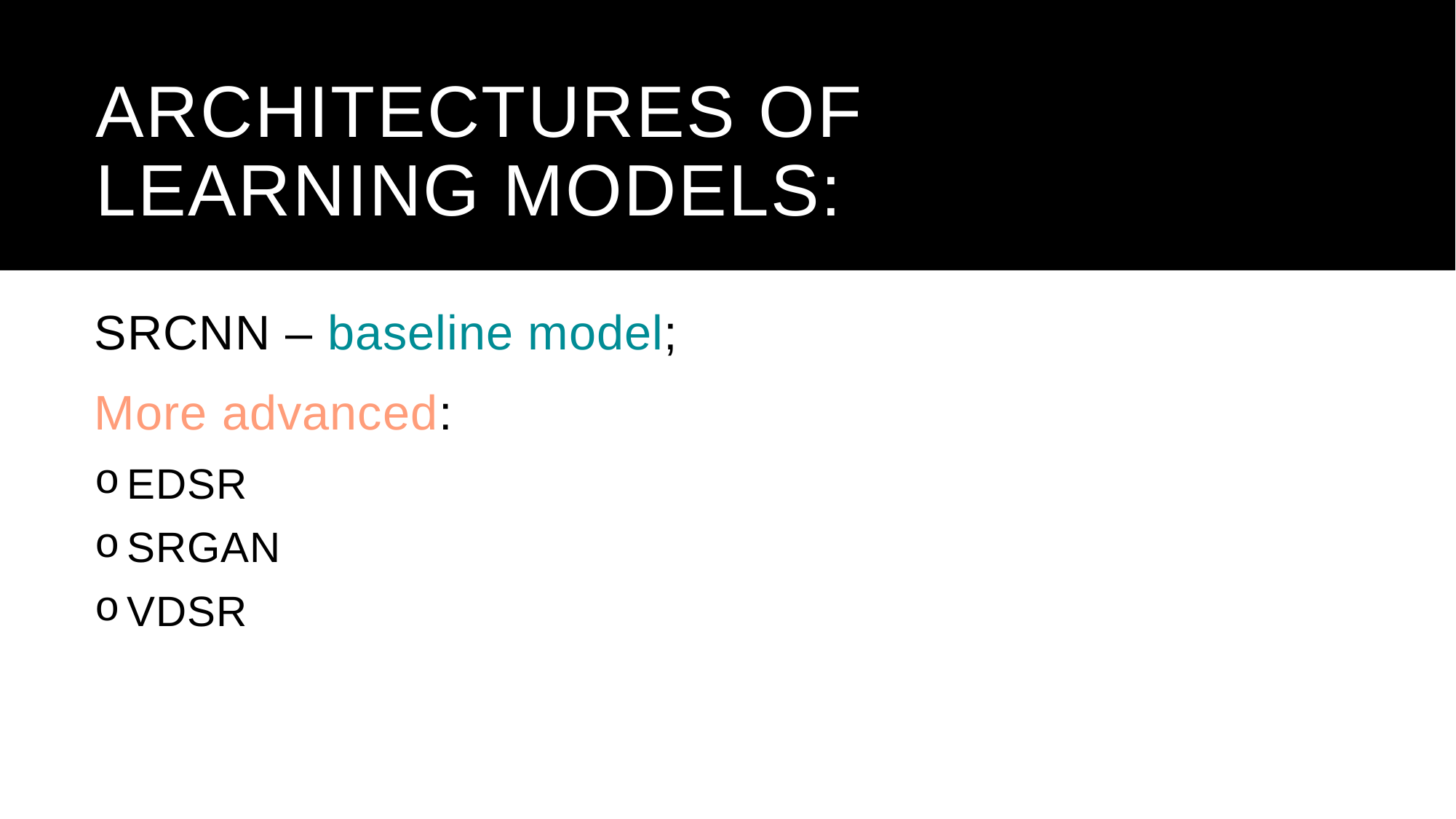

# Architectures of learning models:
SRCNN – baseline model;
More advanced:
EDSR
SRGAN
VDSR